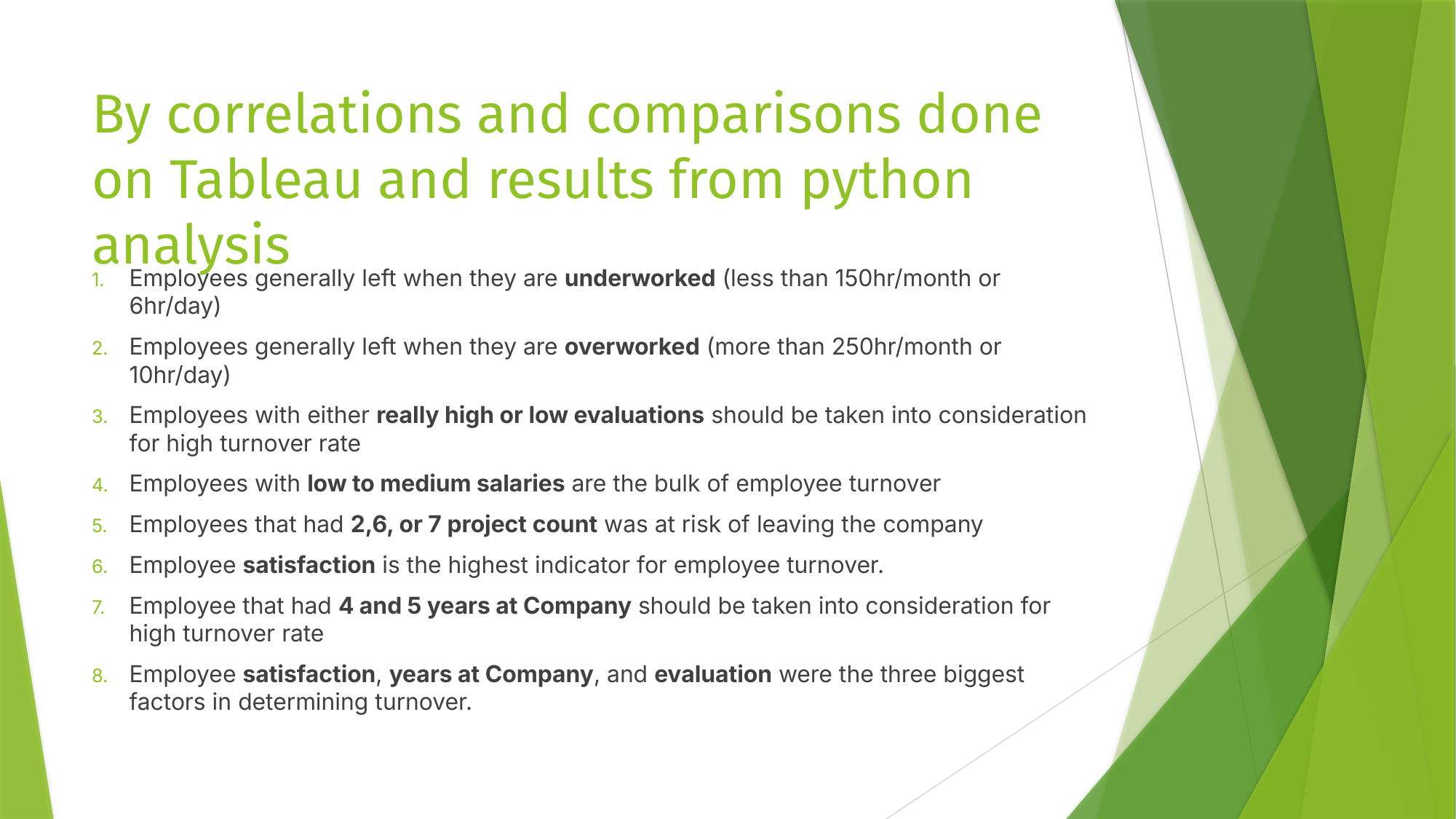

# By correlations and comparisons done on Tableau and results from python analysis
Employees generally left when they are underworked (less than 150hr/month or 6hr/day)
Employees generally left when they are overworked (more than 250hr/month or 10hr/day)
Employees with either really high or low evaluations should be taken into consideration for high turnover rate
Employees with low to medium salaries are the bulk of employee turnover
Employees that had 2,6, or 7 project count was at risk of leaving the company
Employee satisfaction is the highest indicator for employee turnover.
Employee that had 4 and 5 years at Company should be taken into consideration for high turnover rate
Employee satisfaction, years at Company, and evaluation were the three biggest factors in determining turnover.